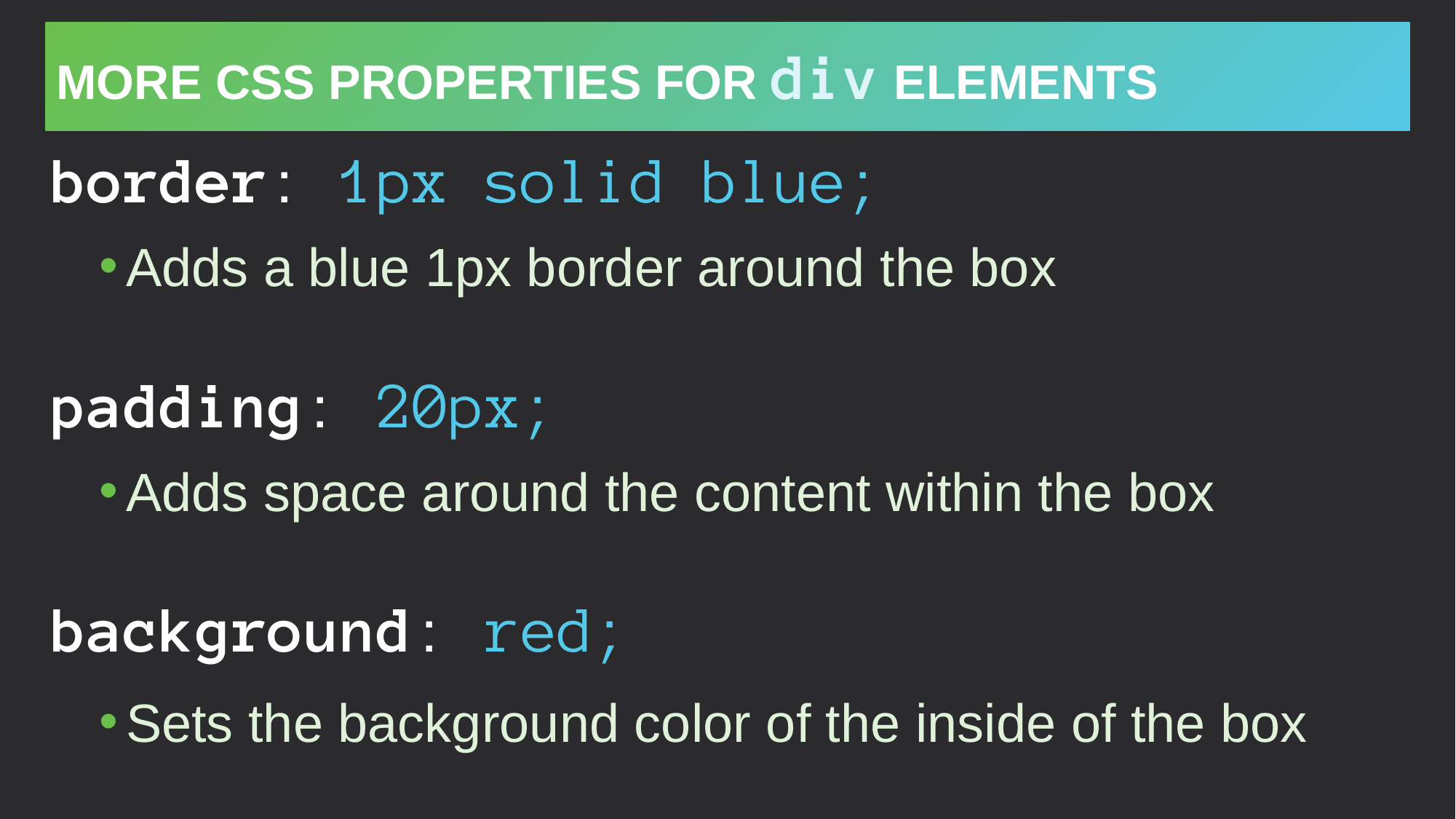

# More CSS Properties for div elements
border: 1px solid blue;
Adds a blue 1px border around the box

padding: 20px;
Adds space around the content within the box

background: red;
Sets the background color of the inside of the box